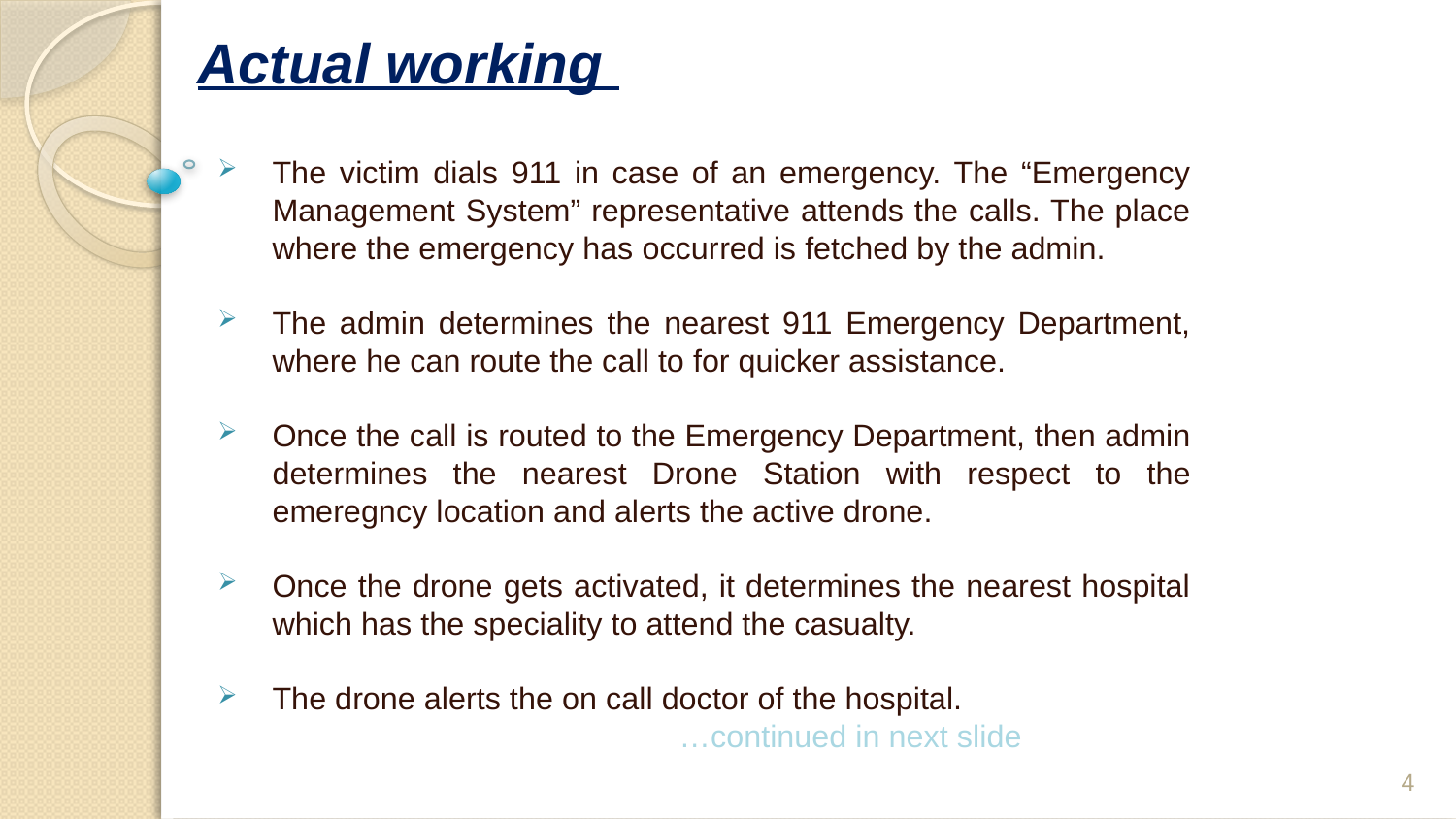

# Actual working
The victim dials 911 in case of an emergency. The “Emergency Management System” representative attends the calls. The place where the emergency has occurred is fetched by the admin.

The admin determines the nearest 911 Emergency Department, where he can route the call to for quicker assistance.

Once the call is routed to the Emergency Department, then admin determines the nearest Drone Station with respect to the emeregncy location and alerts the active drone.

Once the drone gets activated, it determines the nearest hospital which has the speciality to attend the casualty.

The drone alerts the on call doctor of the hospital.
		                   …continued in next slide

4